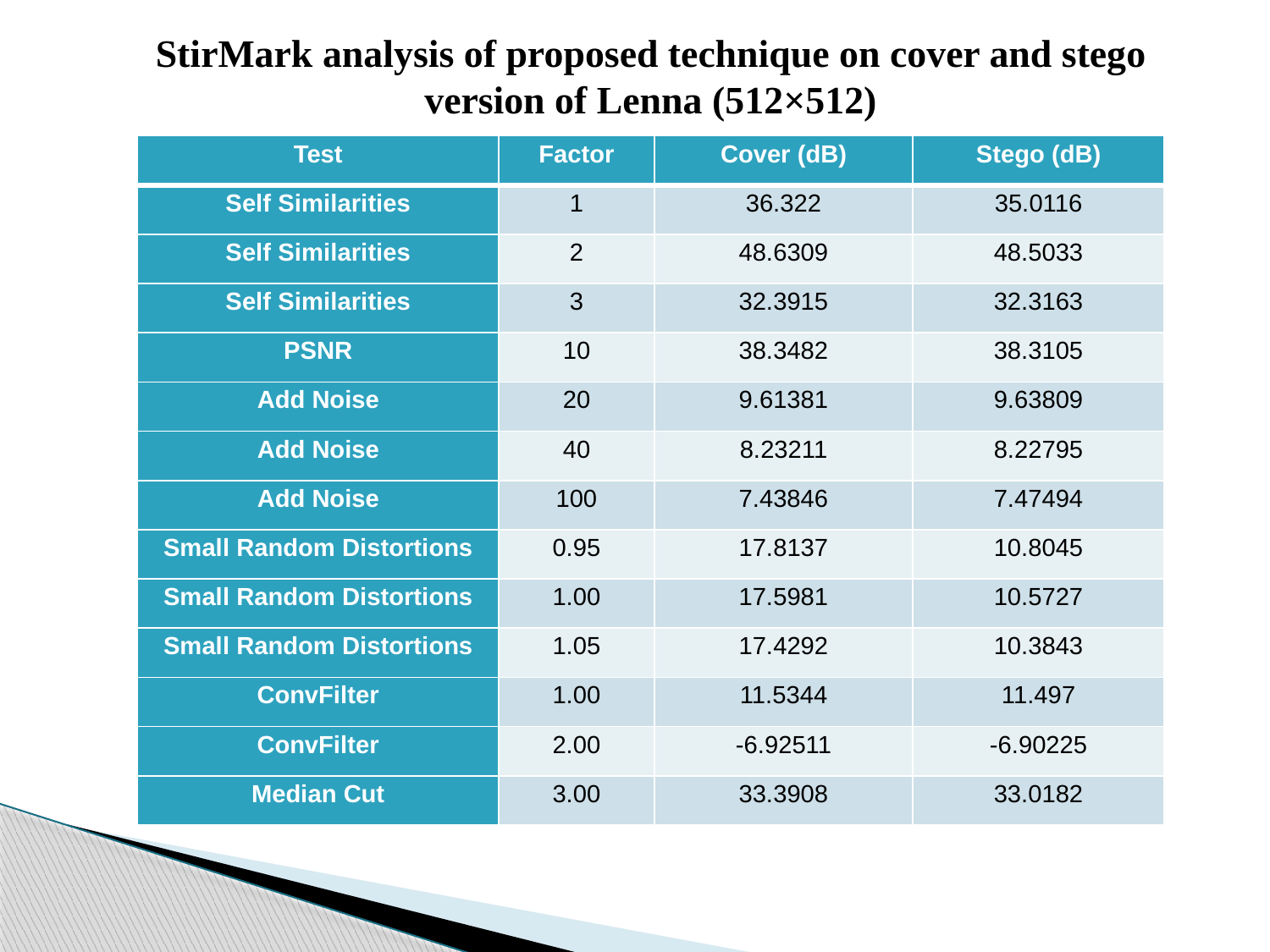

StirMark analysis of proposed technique on cover and stego version of Lenna (512×512)

| Test | Factor | Cover (dB) | Stego (dB) |
| --- | --- | --- | --- |
| Self Similarities | 1 | 36.322 | 35.0116 |
| Self Similarities | 2 | 48.6309 | 48.5033 |
| Self Similarities | 3 | 32.3915 | 32.3163 |
| PSNR | 10 | 38.3482 | 38.3105 |
| Add Noise | 20 | 9.61381 | 9.63809 |
| Add Noise | 40 | 8.23211 | 8.22795 |
| Add Noise | 100 | 7.43846 | 7.47494 |
| Small Random Distortions | 0.95 | 17.8137 | 10.8045 |
| Small Random Distortions | 1.00 | 17.5981 | 10.5727 |
| Small Random Distortions | 1.05 | 17.4292 | 10.3843 |
| ConvFilter | 1.00 | 11.5344 | 11.497 |
| ConvFilter | 2.00 | -6.92511 | -6.90225 |
| Median Cut | 3.00 | 33.3908 | 33.0182 |